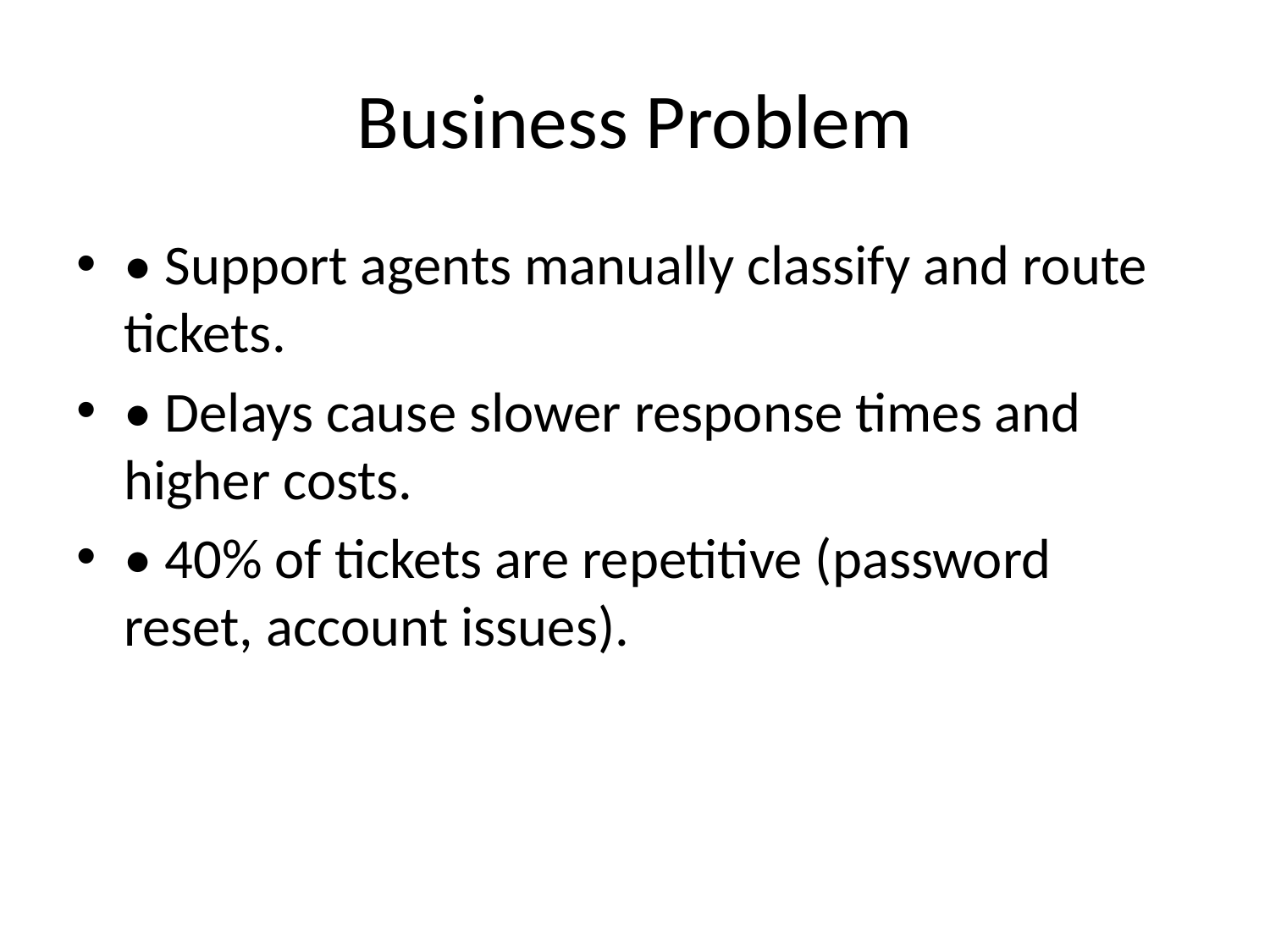

# Business Problem
• Support agents manually classify and route tickets.
• Delays cause slower response times and higher costs.
• 40% of tickets are repetitive (password reset, account issues).